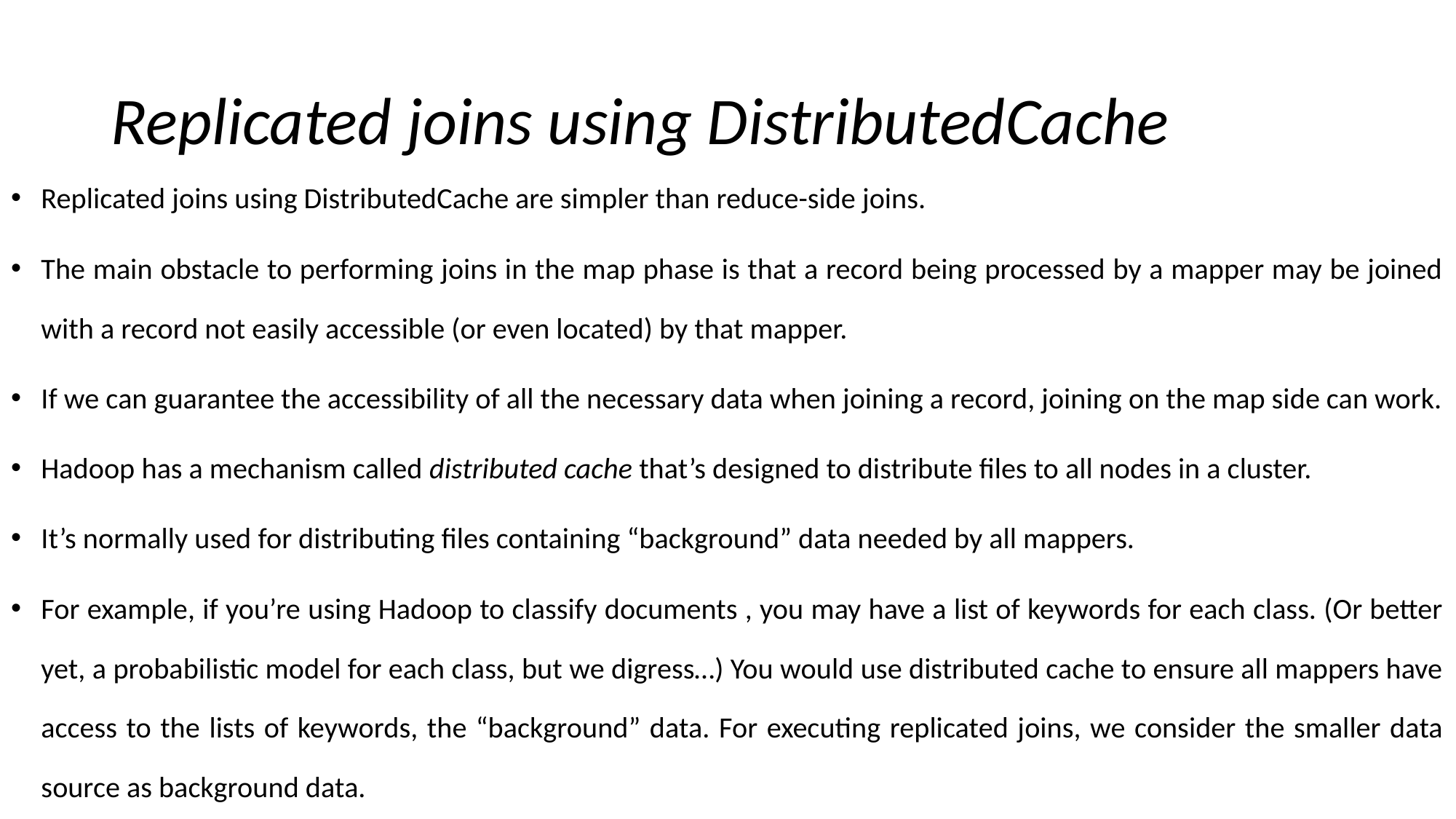

# Replicated joins using DistributedCache
Replicated joins using DistributedCache are simpler than reduce-side joins.
The main obstacle to performing joins in the map phase is that a record being processed by a mapper may be joined with a record not easily accessible (or even located) by that mapper.
If we can guarantee the accessibility of all the necessary data when joining a record, joining on the map side can work.
Hadoop has a mechanism called distributed cache that’s designed to distribute files to all nodes in a cluster.
It’s normally used for distributing files containing “background” data needed by all mappers.
For example, if you’re using Hadoop to classify documents , you may have a list of keywords for each class. (Or better yet, a probabilistic model for each class, but we digress…) You would use distributed cache to ensure all mappers have access to the lists of keywords, the “background” data. For executing replicated joins, we consider the smaller data source as background data.